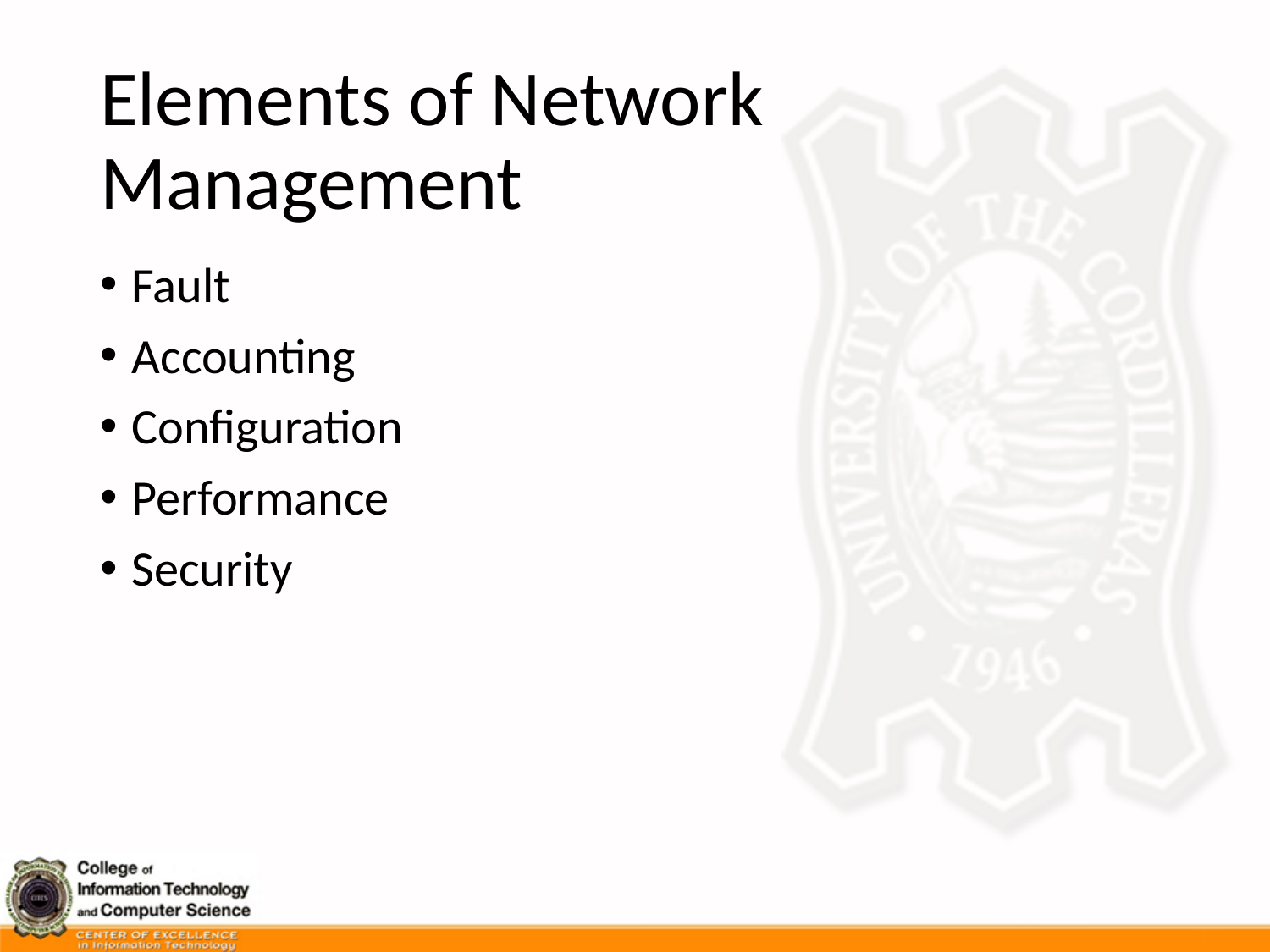

# Elements of Network Management
Fault
Accounting
Configuration
Performance
Security